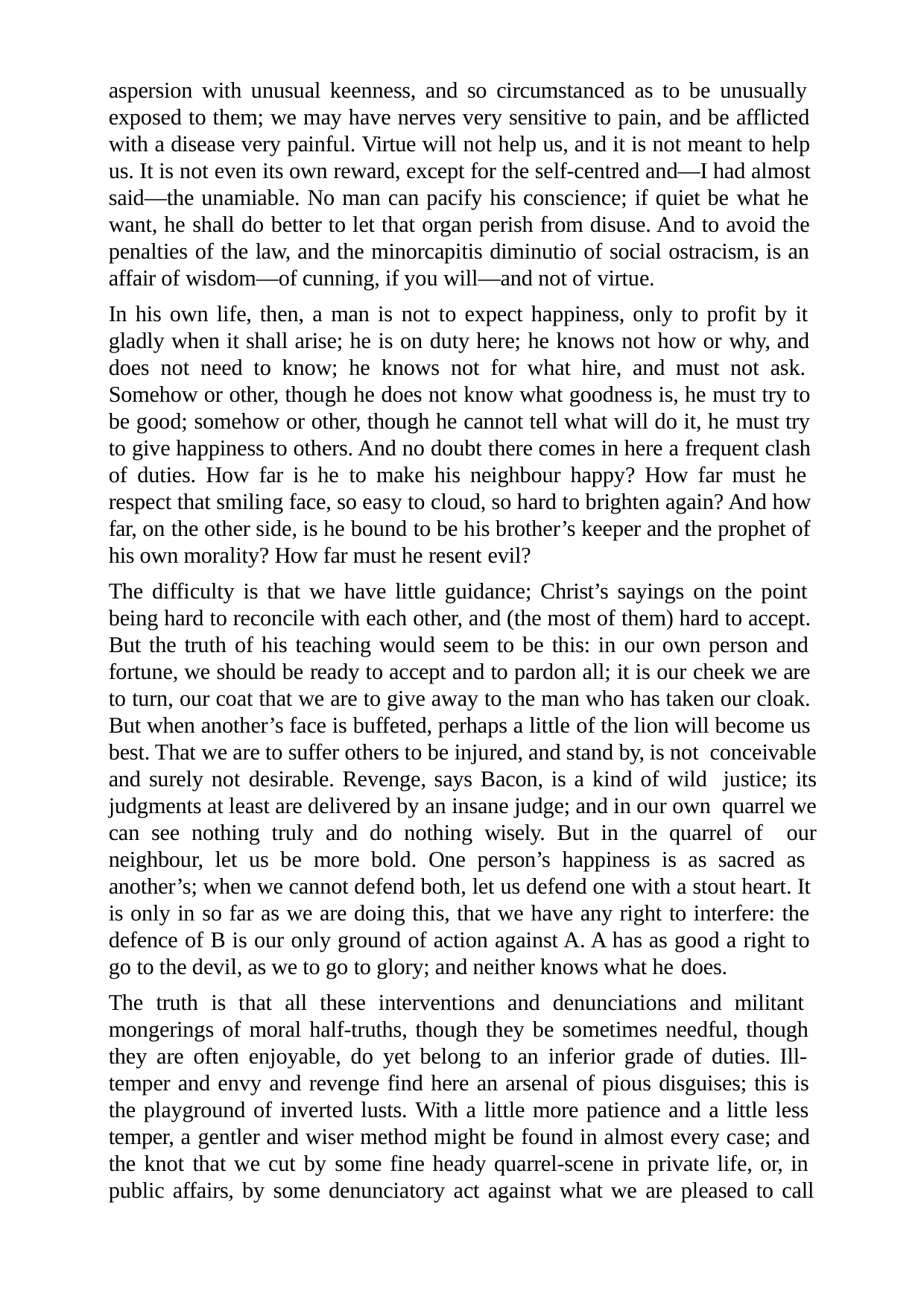

aspersion with unusual keenness, and so circumstanced as to be unusually  exposed to them; we may have nerves very sensitive to pain, and be afflicted  with a disease very painful. Virtue will not help us, and it is not meant to help  us. It is not even its own reward, except for the self-centred and—I had almost  said—the unamiable. No man can pacify his conscience; if quiet be what he  want, he shall do better to let that organ perish from disuse. And to avoid the  penalties of the law, and the minorcapitis diminutio of social ostracism, is an  affair of wisdom—of cunning, if you will—and not of virtue.
In his own life, then, a man is not to expect happiness, only to profit by it  gladly when it shall arise; he is on duty here; he knows not how or why, and  does not need to know; he knows not for what hire, and must not ask.  Somehow or other, though he does not know what goodness is, he must try to  be good; somehow or other, though he cannot tell what will do it, he must try  to give happiness to others. And no doubt there comes in here a frequent clash  of duties. How far is he to make his neighbour happy? How far must he  respect that smiling face, so easy to cloud, so hard to brighten again? And how  far, on the other side, is he bound to be his brother’s keeper and the prophet of  his own morality? How far must he resent evil?
The difficulty is that we have little guidance; Christ’s sayings on the point  being hard to reconcile with each other, and (the most of them) hard to accept.  But the truth of his teaching would seem to be this: in our own person and  fortune, we should be ready to accept and to pardon all; it is our cheek we are  to turn, our coat that we are to give away to the man who has taken our cloak.  But when another’s face is buffeted, perhaps a little of the lion will become us  best. That we are to suffer others to be injured, and stand by, is not  conceivable and surely not desirable. Revenge, says Bacon, is a kind of wild  justice; its judgments at least are delivered by an insane judge; and in our own  quarrel we can see nothing truly and do nothing wisely. But in the quarrel of  our neighbour, let us be more bold. One person’s happiness is as sacred as  another’s; when we cannot defend both, let us defend one with a stout heart. It  is only in so far as we are doing this, that we have any right to interfere: the  defence of B is our only ground of action against A. A has as good a right to  go to the devil, as we to go to glory; and neither knows what he does.
The truth is that all these interventions and denunciations and militant  mongerings of moral half-truths, though they be sometimes needful, though  they are often enjoyable, do yet belong to an inferior grade of duties. Ill-  temper and envy and revenge find here an arsenal of pious disguises; this is  the playground of inverted lusts. With a little more patience and a little less  temper, a gentler and wiser method might be found in almost every case; and  the knot that we cut by some fine heady quarrel-scene in private life, or, in  public affairs, by some denunciatory act against what we are pleased to call